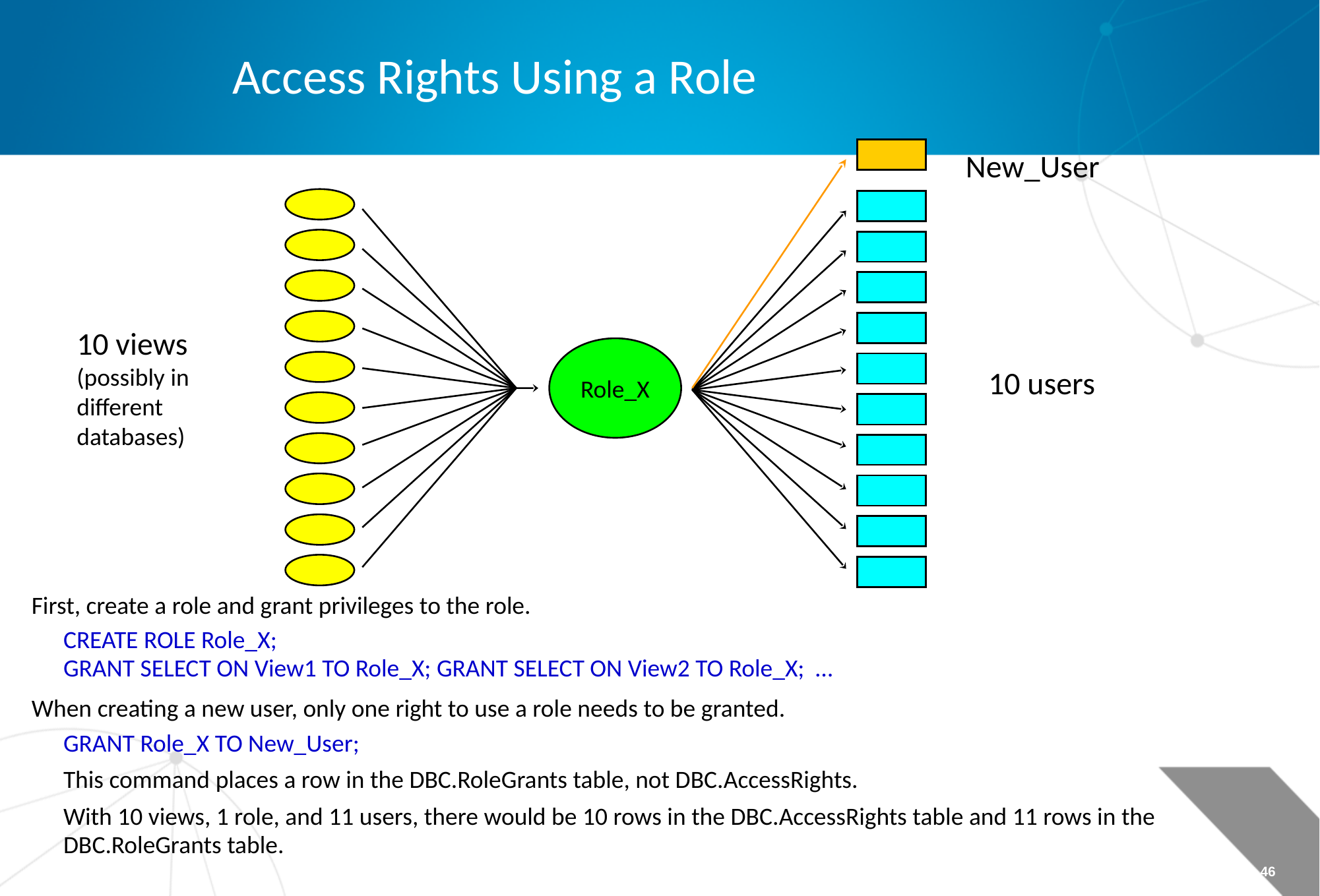

Access Rights Using a Role

New_User

10 views
(possibly in
different
databases)

Role_X
10 users

First, create a role and grant privileges to the role.
	CREATE ROLE Role_X;
	GRANT SELECT ON View1 TO Role_X; GRANT SELECT ON View2 TO Role_X;  …
When creating a new user, only one right to use a role needs to be granted.
	GRANT Role_X TO New_User;
This command places a row in the DBC.RoleGrants table, not DBC.AccessRights.
With 10 views, 1 role, and 11 users, there would be 10 rows in the DBC.AccessRights table and 11 rows in the DBC.RoleGrants table.
Page 46